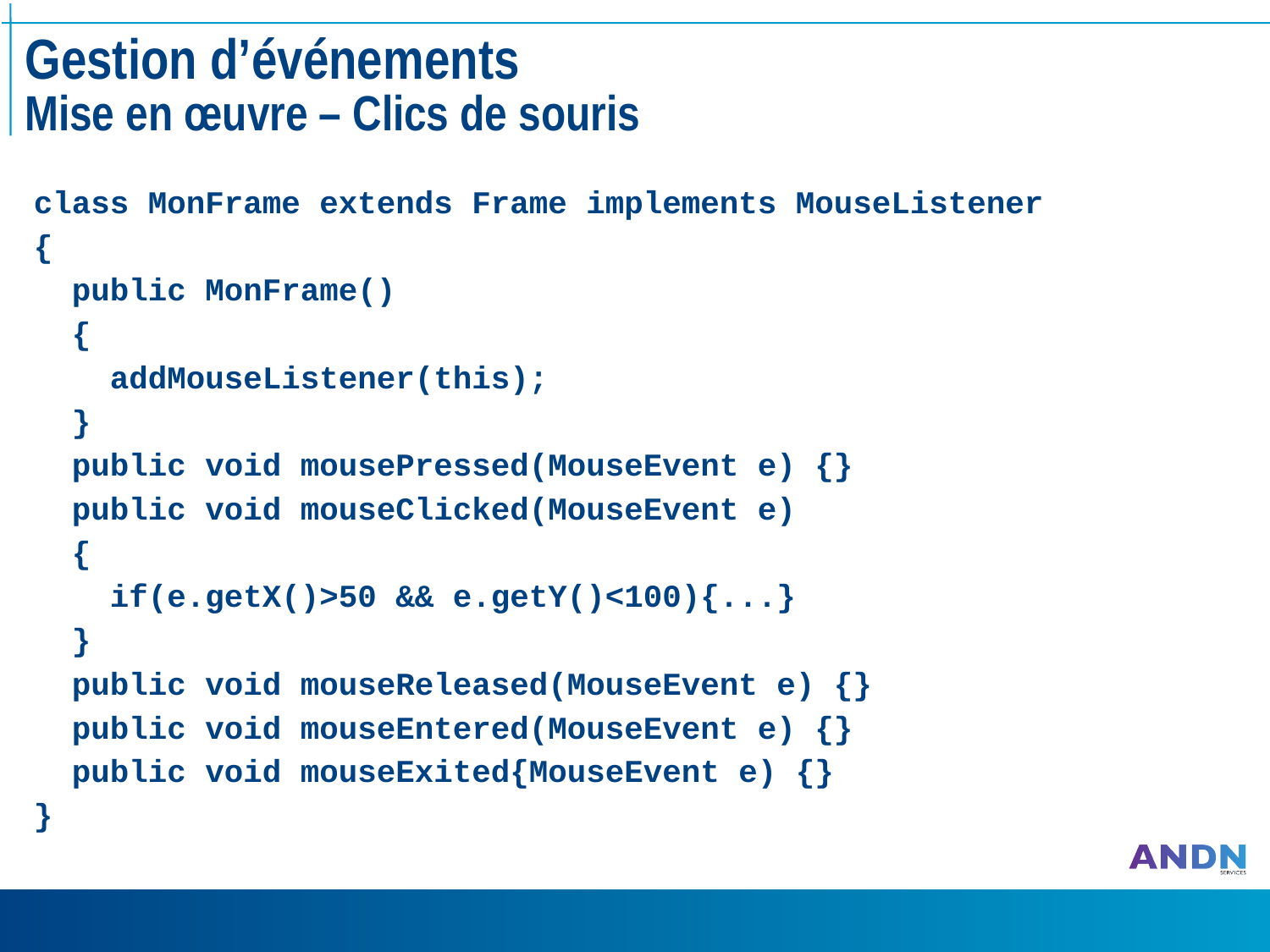

# Gestion d’événements Mise en œuvre – Clics de souris
class MonFrame extends Frame implements MouseListener
{
  public MonFrame()
  {
    addMouseListener(this);
  }
  public void mousePressed(MouseEvent e) {}
  public void mouseClicked(MouseEvent e)
  {
    if(e.getX()>50 && e.getY()<100){...}
  }
  public void mouseReleased(MouseEvent e) {}
  public void mouseEntered(MouseEvent e) {}
  public void mouseExited{MouseEvent e) {}
}